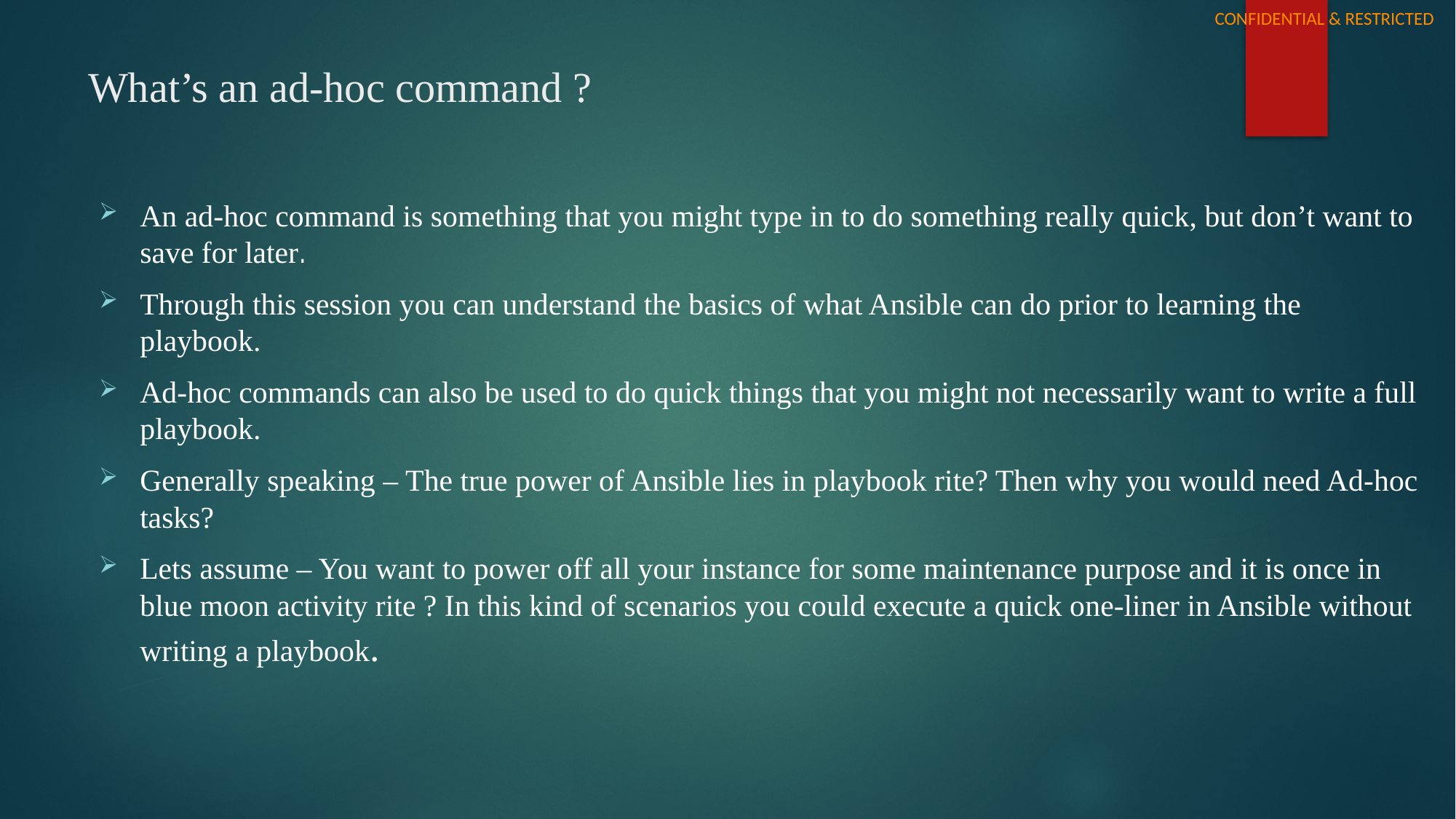

# What’s an ad-hoc command ?

An ad-hoc command is something that you might type in to do something really quick, but don’t want to save for later.
Through this session you can understand the basics of what Ansible can do prior to learning the playbook.
Ad-hoc commands can also be used to do quick things that you might not necessarily want to write a full playbook.
Generally speaking – The true power of Ansible lies in playbook rite? Then why you would need Ad-hoc tasks?
Lets assume – You want to power off all your instance for some maintenance purpose and it is once in blue moon activity rite ? In this kind of scenarios you could execute a quick one-liner in Ansible without writing a playbook.